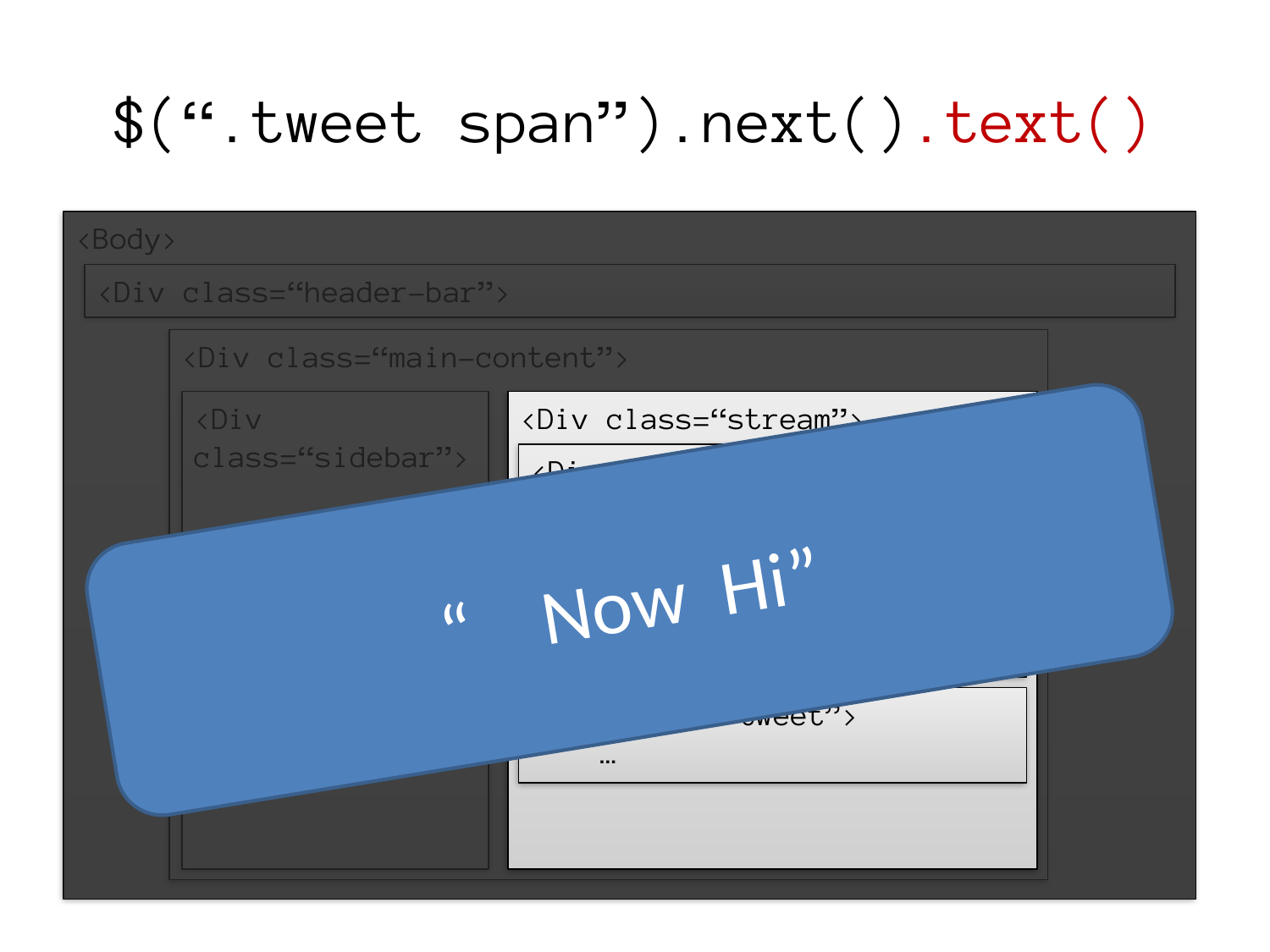

# $(“.tweet span”).next().text()
<Body>

<Div class=“header-bar”>
<Div class=“main-content”>
<Div class=“stream”>
<Div class=“sidebar”>
<Div class=“tweet”>
“    Now  Hi”
<Span class=“Author”>  Ben
<Span class=“Time”>    Now
<Span class=“Content”> Hi
<Div class=“tweet”>
    …